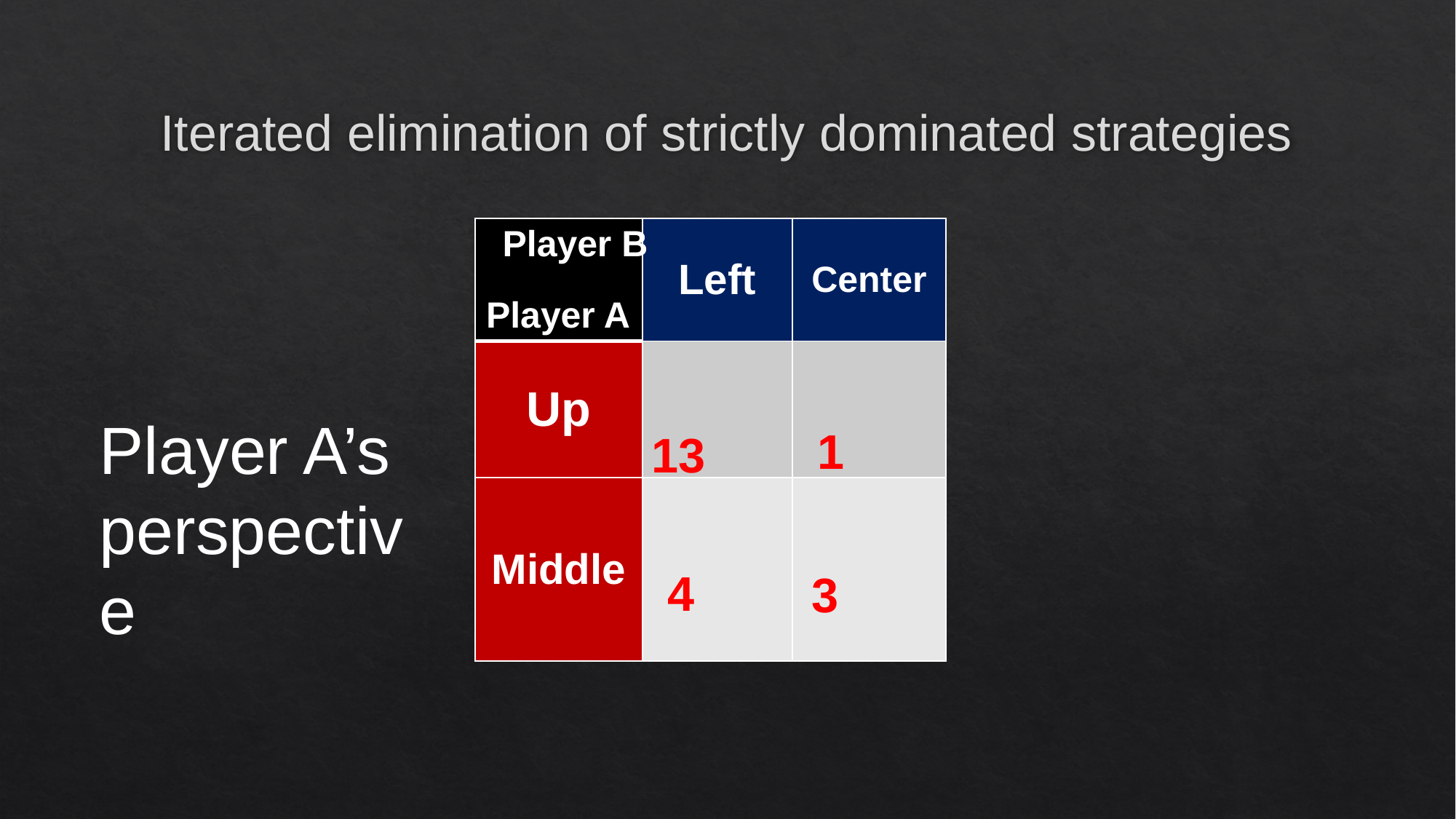

# Iterated elimination of strictly dominated strategies
Player B
| Player A | Left | Center |
| --- | --- | --- |
| Up |  |  |
| Middle |  |  |
Player A’s perspective
1
13
4
3